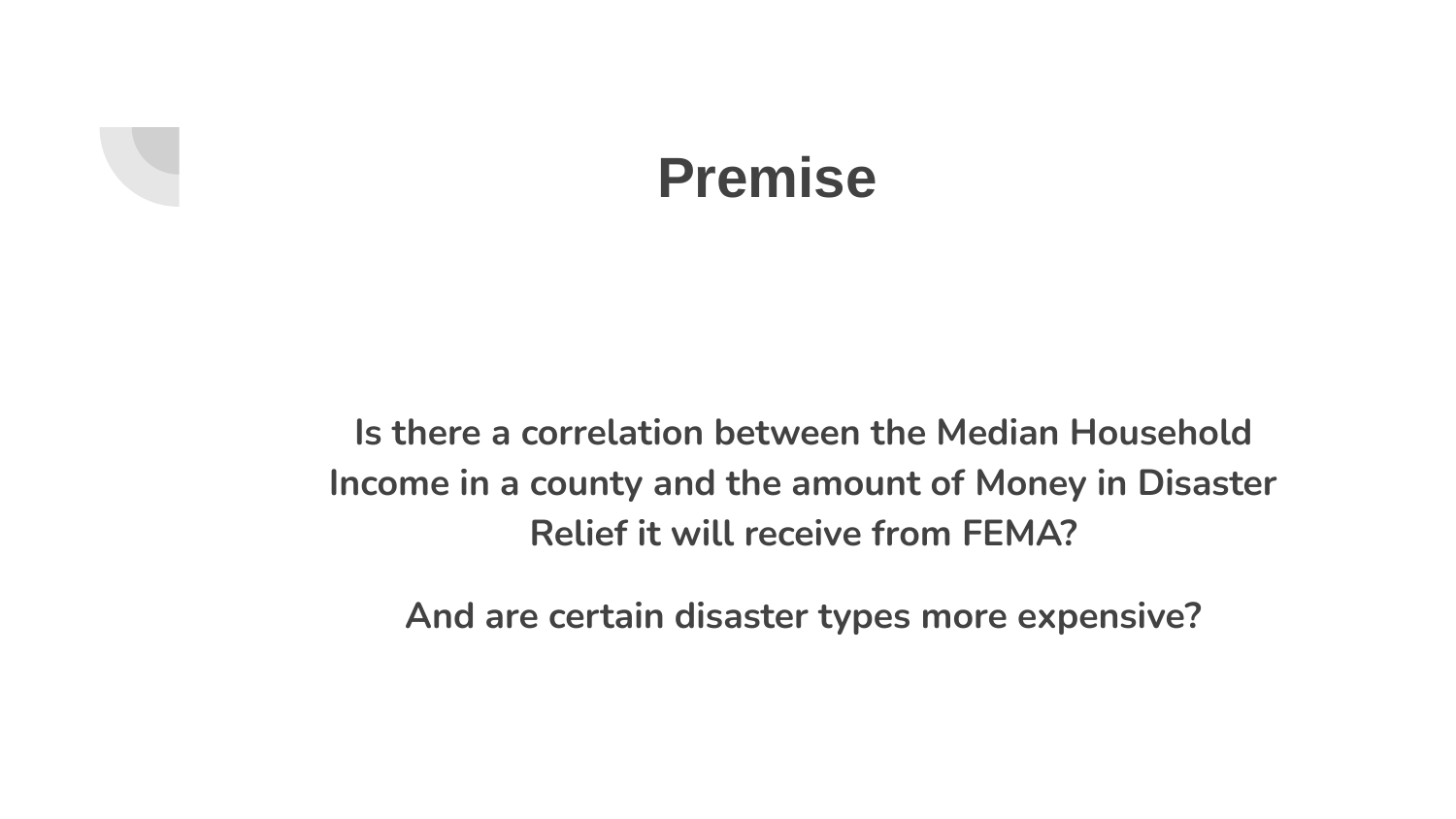

# Premise
Is there a correlation between the Median Household Income in a county and the amount of Money in Disaster Relief it will receive from FEMA?
And are certain disaster types more expensive?